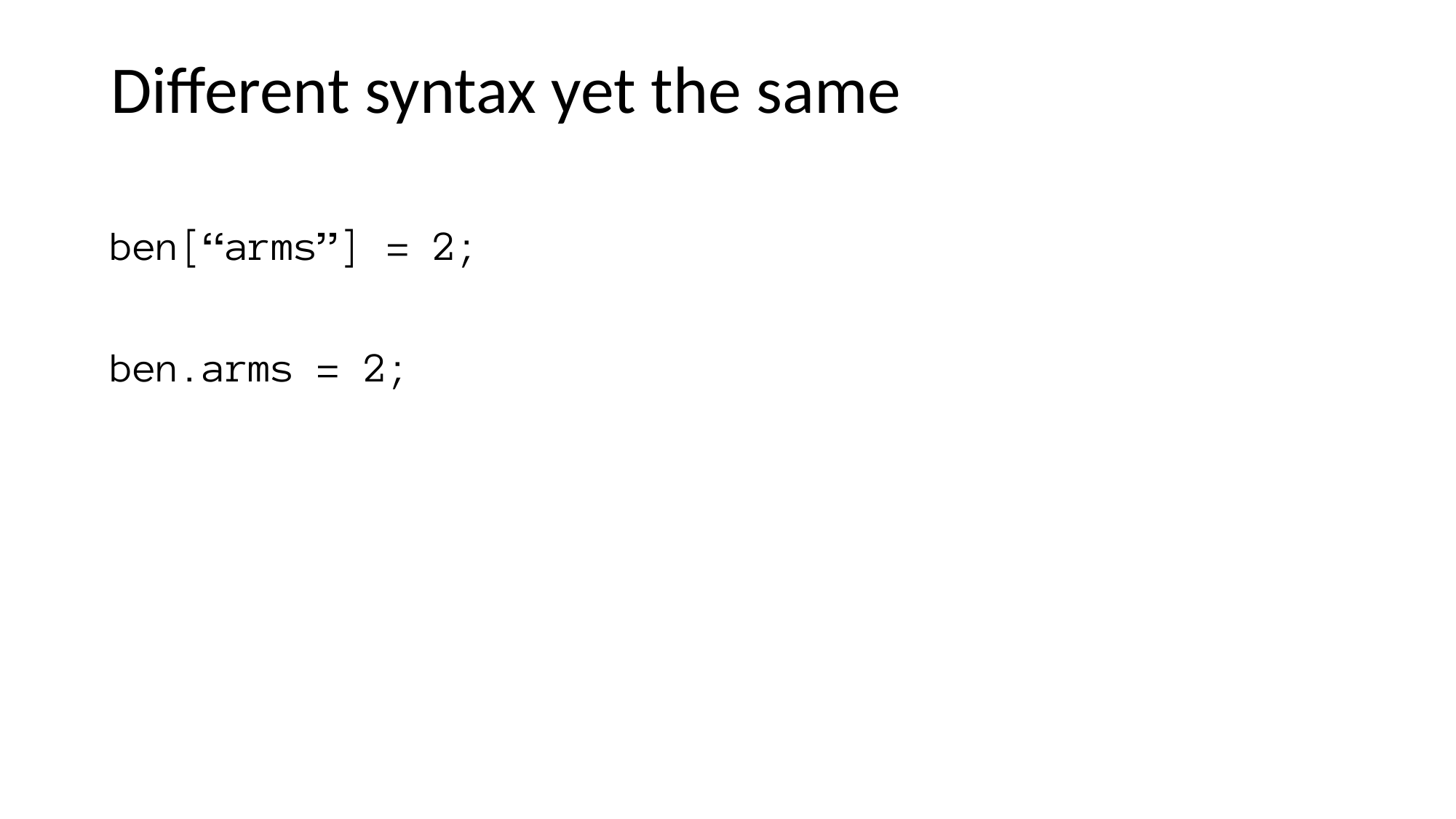

# Different syntax yet the same
ben[“arms”] = 2;

ben.arms = 2;